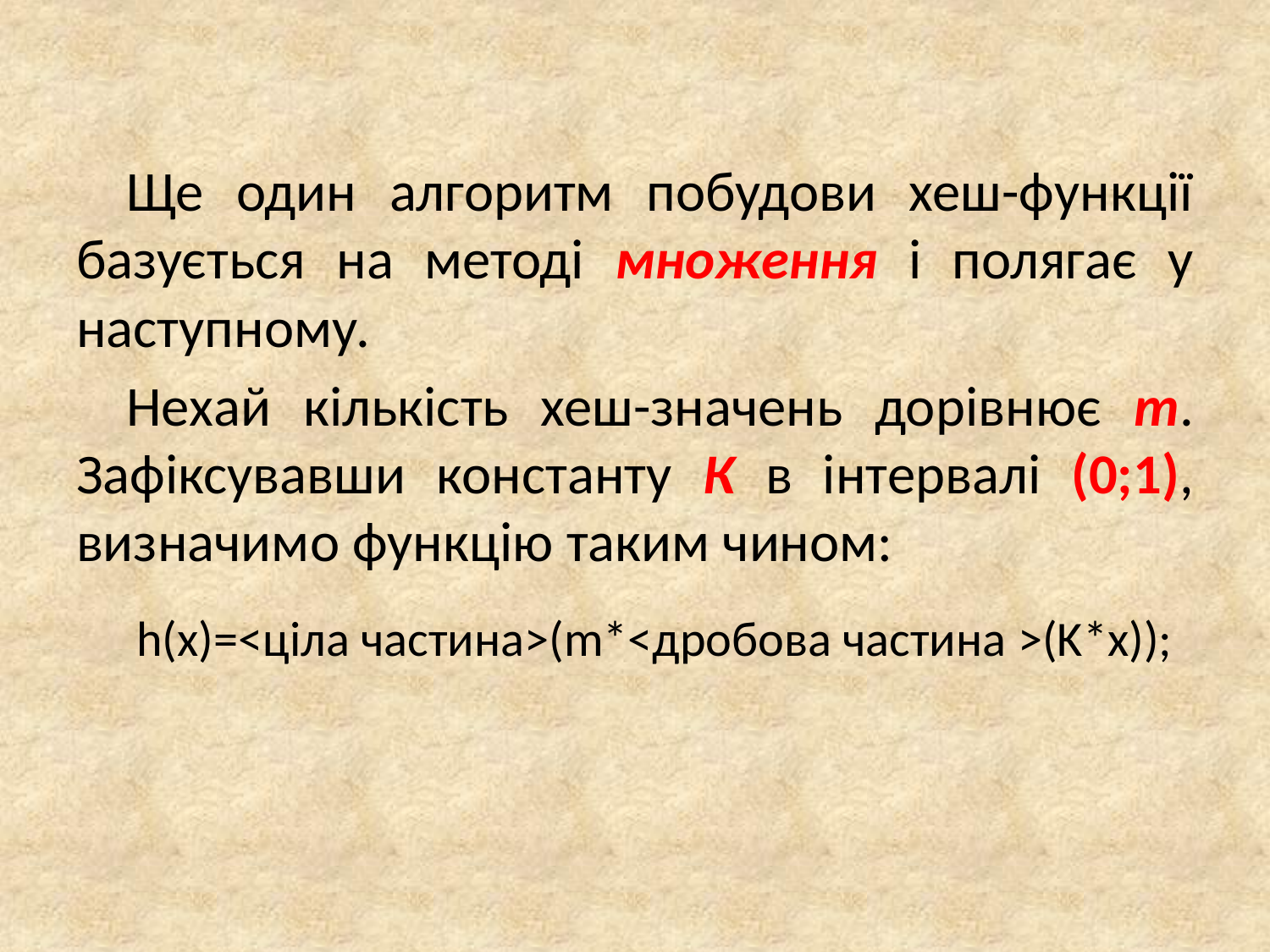

Ще один алгоритм побудови хеш-функції базується на методі множення і полягає у наступному.
Нехай кількість хеш-значень дорівнює m. Зафіксувавши константу К в інтервалі (0;1), визначимо функцію таким чином:

h(x)=<ціла частина>(m*<дробова частина >(K*x));